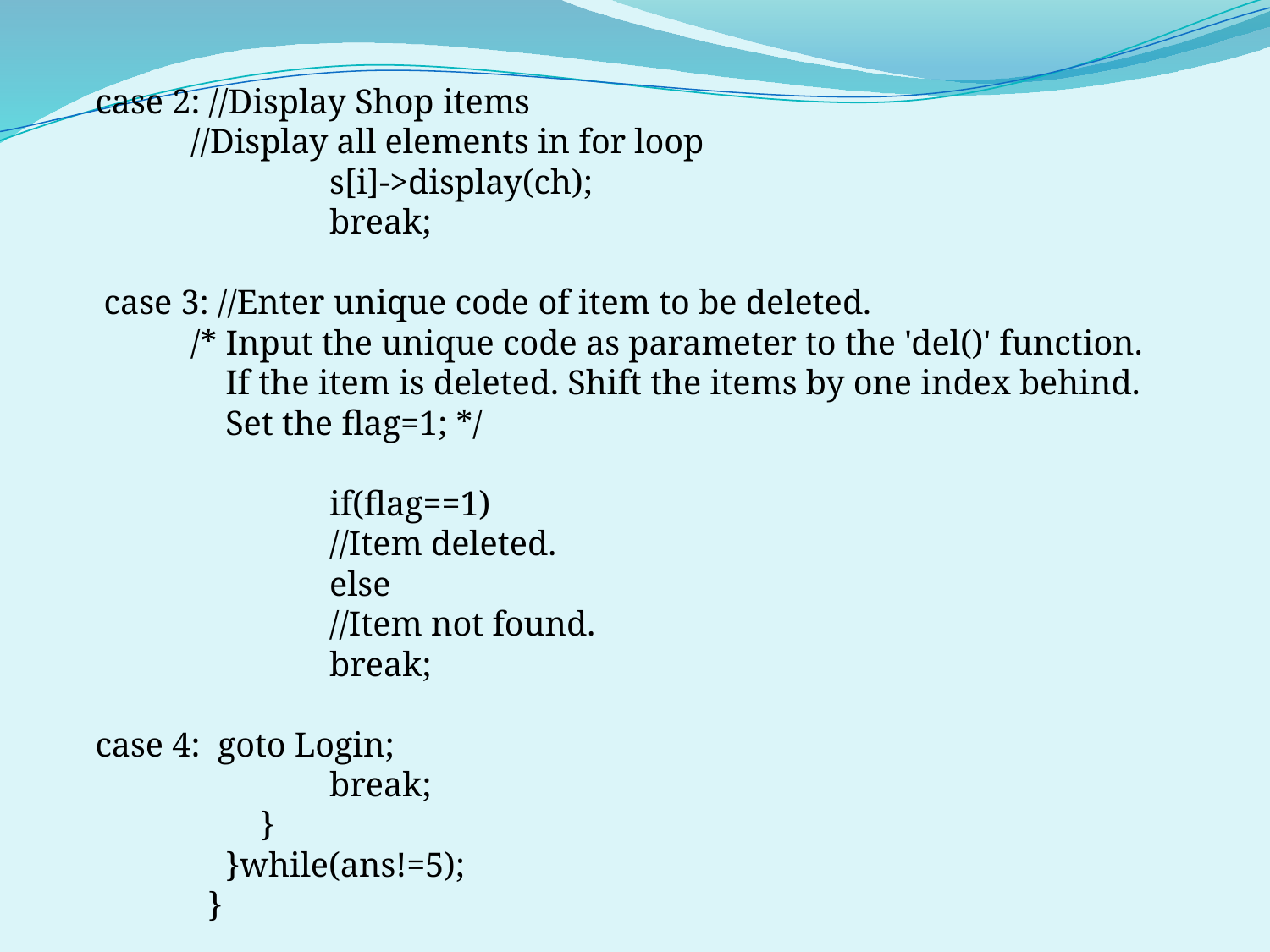

case 2: //Display Shop items
            //Display all elements in for loop
                            s[i]->display(ch);
                            break;

  case 3: //Enter unique code of item to be deleted.
            /* Input the unique code as parameter to the 'del()' function.
                If the item is deleted. Shift the items by one index behind.
                Set the flag=1; */

                            if(flag==1)
                            //Item deleted.
                            else
                            //Item not found.
                            break;

 case 4:  goto Login;
                            break;
                    }
                }while(ans!=5);
              }